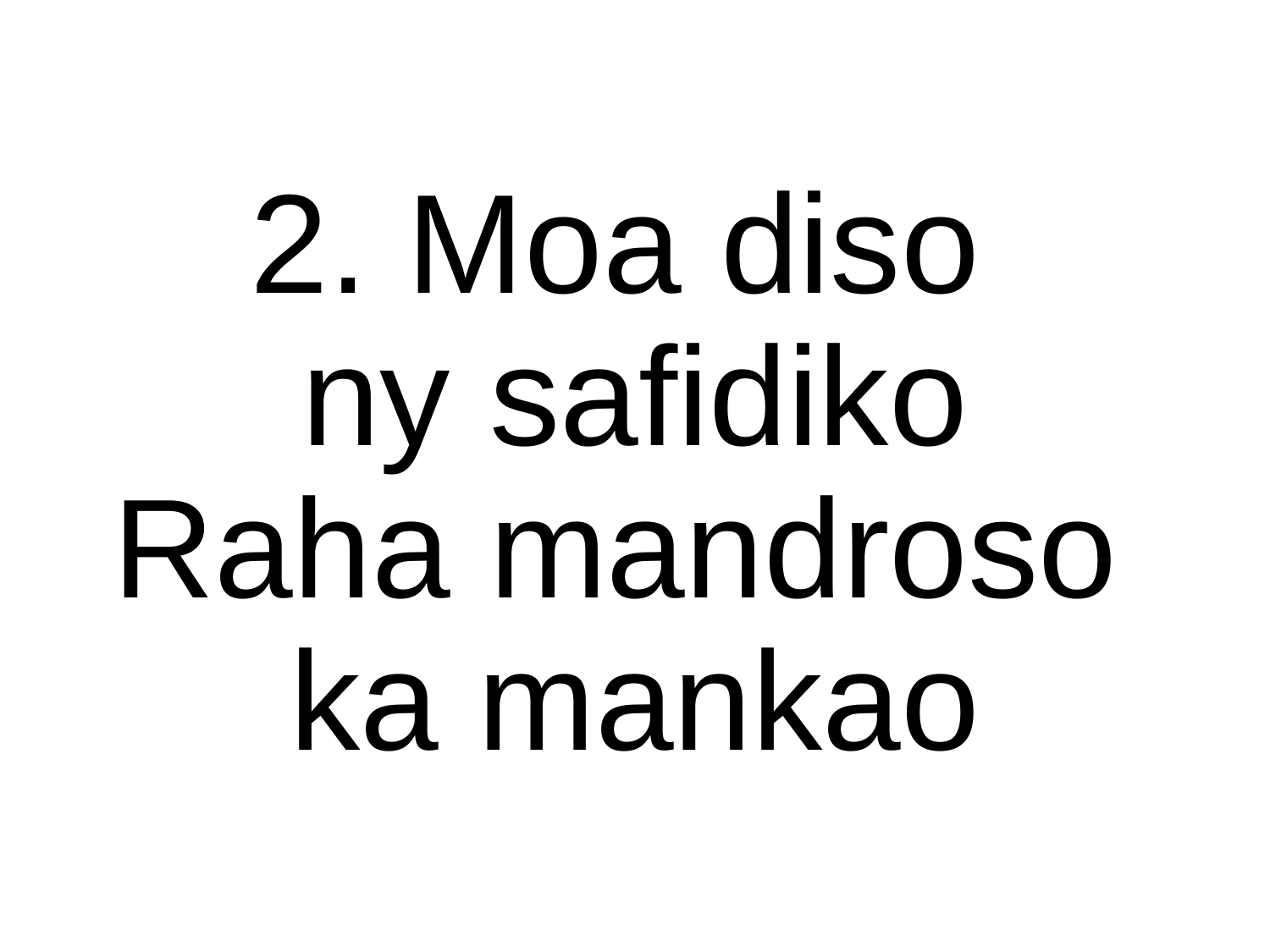

2. Moa diso
ny safidiko
Raha mandroso
ka mankao